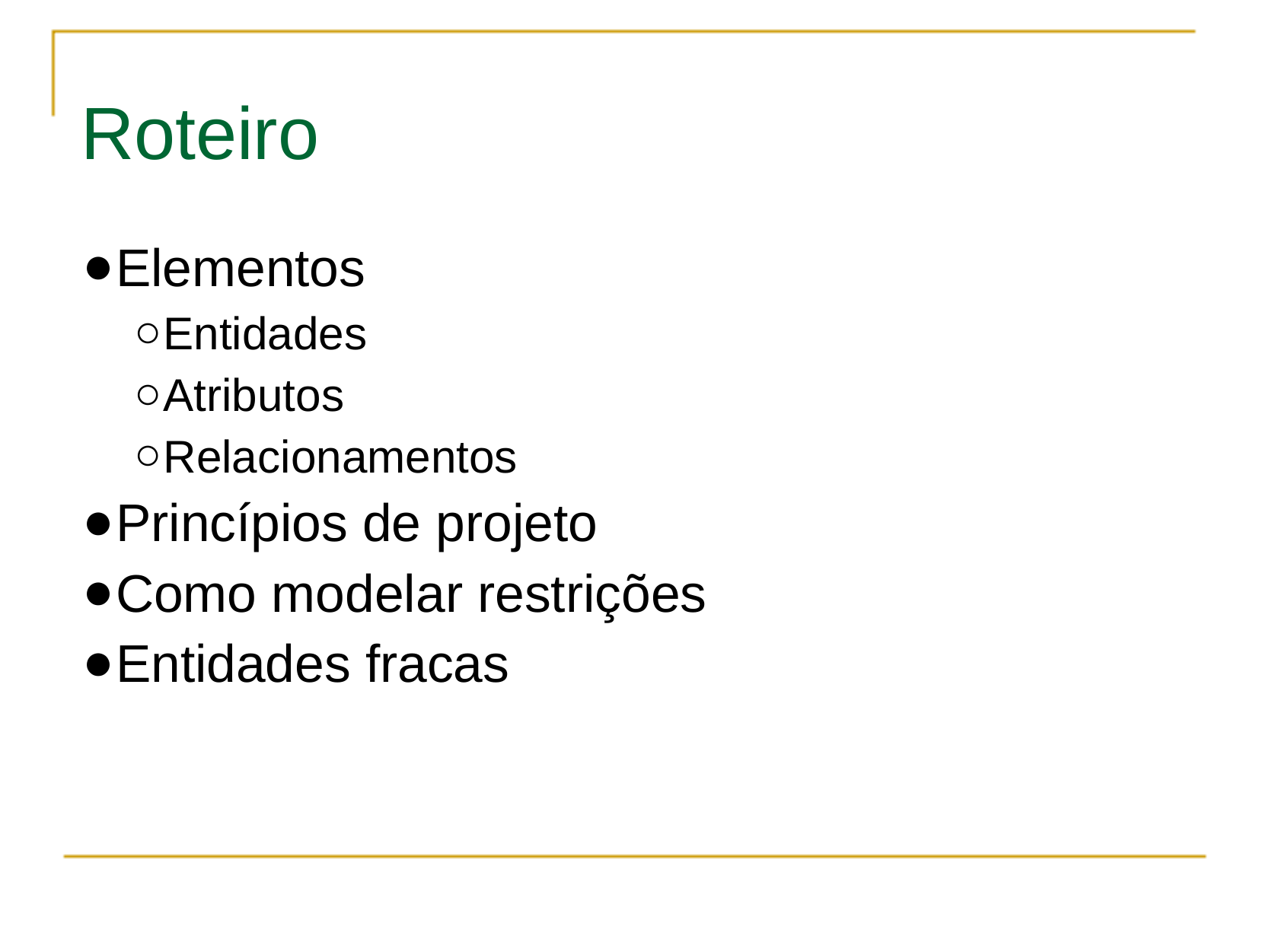

# Roteiro
Elementos
Entidades
Atributos
Relacionamentos
Princípios de projeto
Como modelar restrições
Entidades fracas